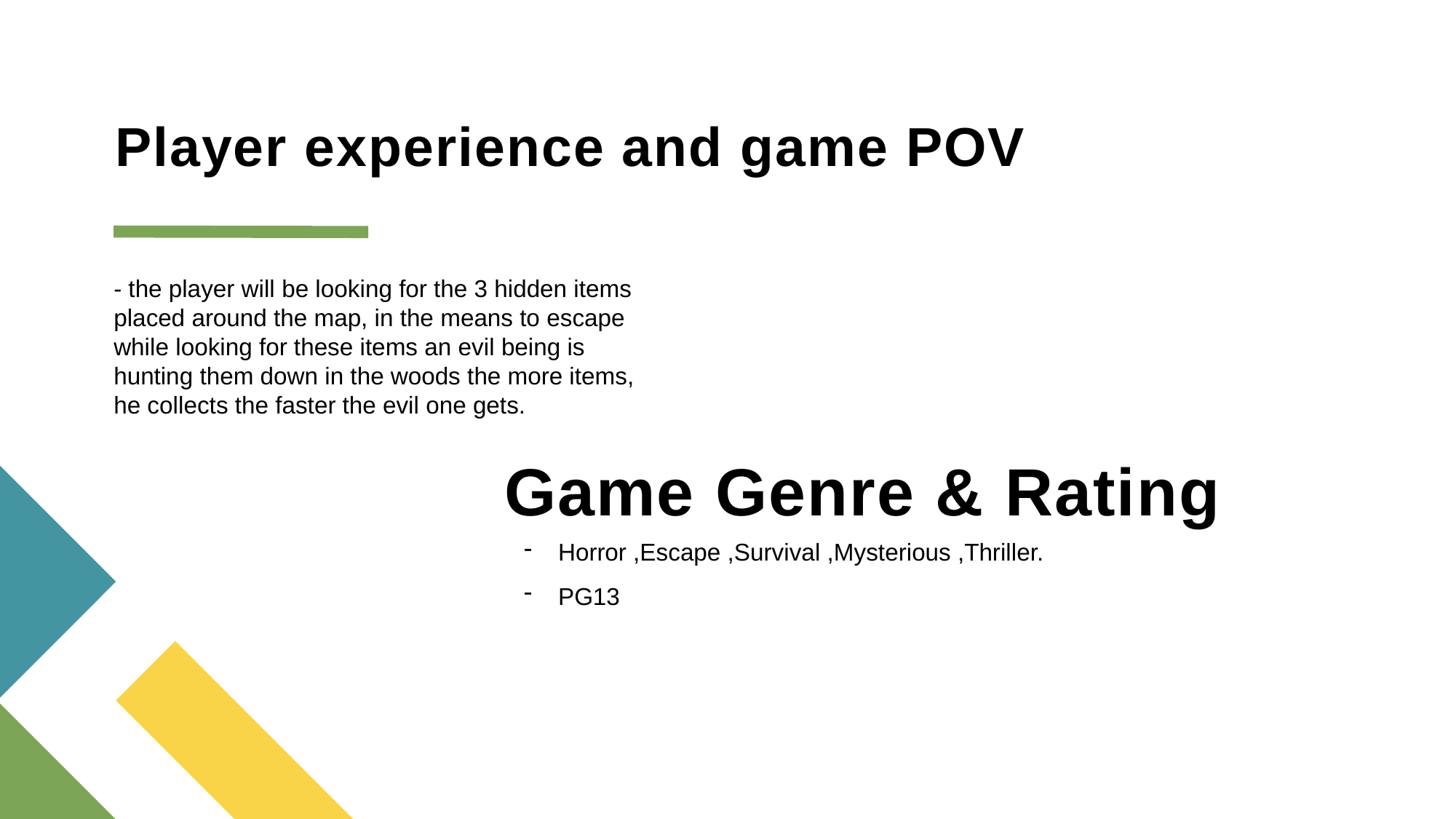

# Player experience and game POV
- the player will be looking for the 3 hidden items placed around the map, in the means to escape while looking for these items an evil being is hunting them down in the woods the more items, he collects the faster the evil one gets.

Game Genre & Rating
Horror ,Escape ,Survival ,Mysterious ,Thriller.
PG13